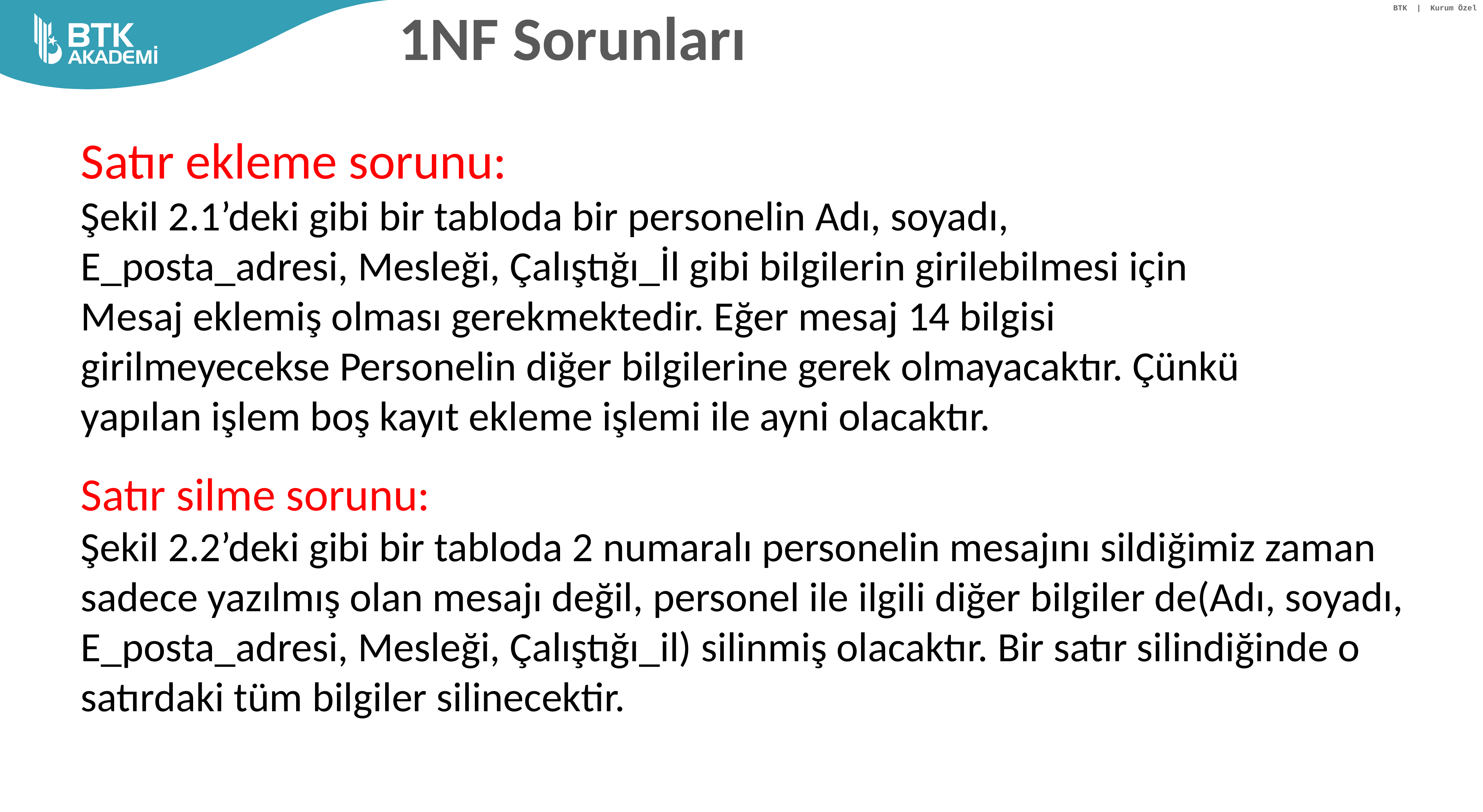

# 1NF Sorunları

Satır ekleme sorunu:
Şekil 2.1’deki gibi bir tabloda bir personelin Adı, soyadı, E_posta_adresi, Mesleği, Çalıştığı_İl gibi bilgilerin girilebilmesi için Mesaj eklemiş olması gerekmektedir. Eğer mesaj 14 bilgisi girilmeyecekse Personelin diğer bilgilerine gerek olmayacaktır. Çünkü yapılan işlem boş kayıt ekleme işlemi ile ayni olacaktır.
Satır silme sorunu:
Şekil 2.2’deki gibi bir tabloda 2 numaralı personelin mesajını sildiğimiz zaman sadece yazılmış olan mesajı değil, personel ile ilgili diğer bilgiler de(Adı, soyadı, E_posta_adresi, Mesleği, Çalıştığı_il) silinmiş olacaktır. Bir satır silindiğinde o satırdaki tüm bilgiler silinecektir.